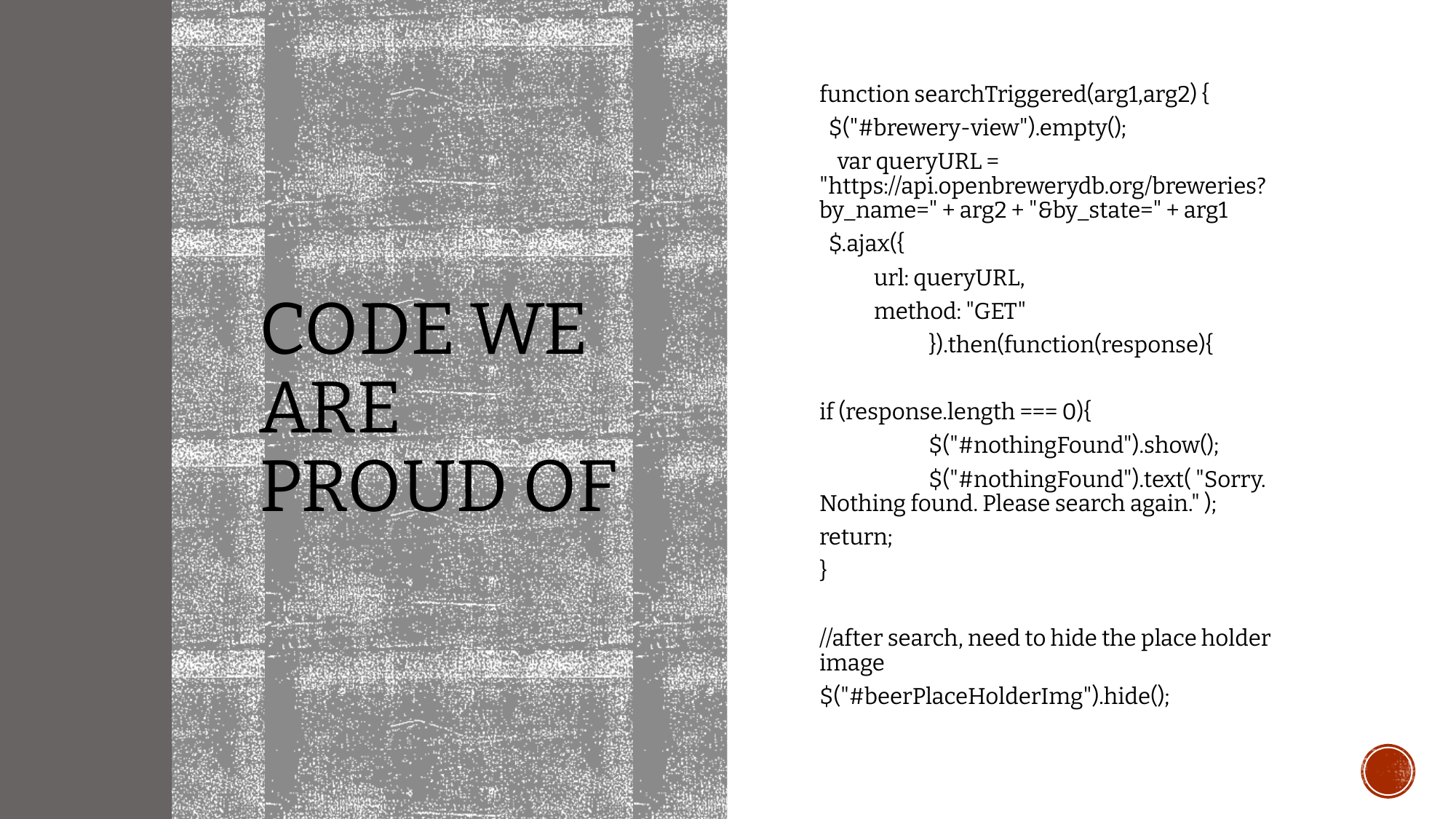

# Code we are proud of
function searchTriggered(arg1,arg2) {
  $("#brewery-view").empty();
    var queryURL = "https://api.openbrewerydb.org/breweries?by_name=" + arg2 + "&by_state=" + arg1
  $.ajax({
            url: queryURL,
            method: "GET"
	}).then(function(response){

if (response.length === 0){
	$("#nothingFound").show();
	$("#nothingFound").text( "Sorry. Nothing found. Please search again." );
return;
}

//after search, need to hide the place holder image
$("#beerPlaceHolderImg").hide();